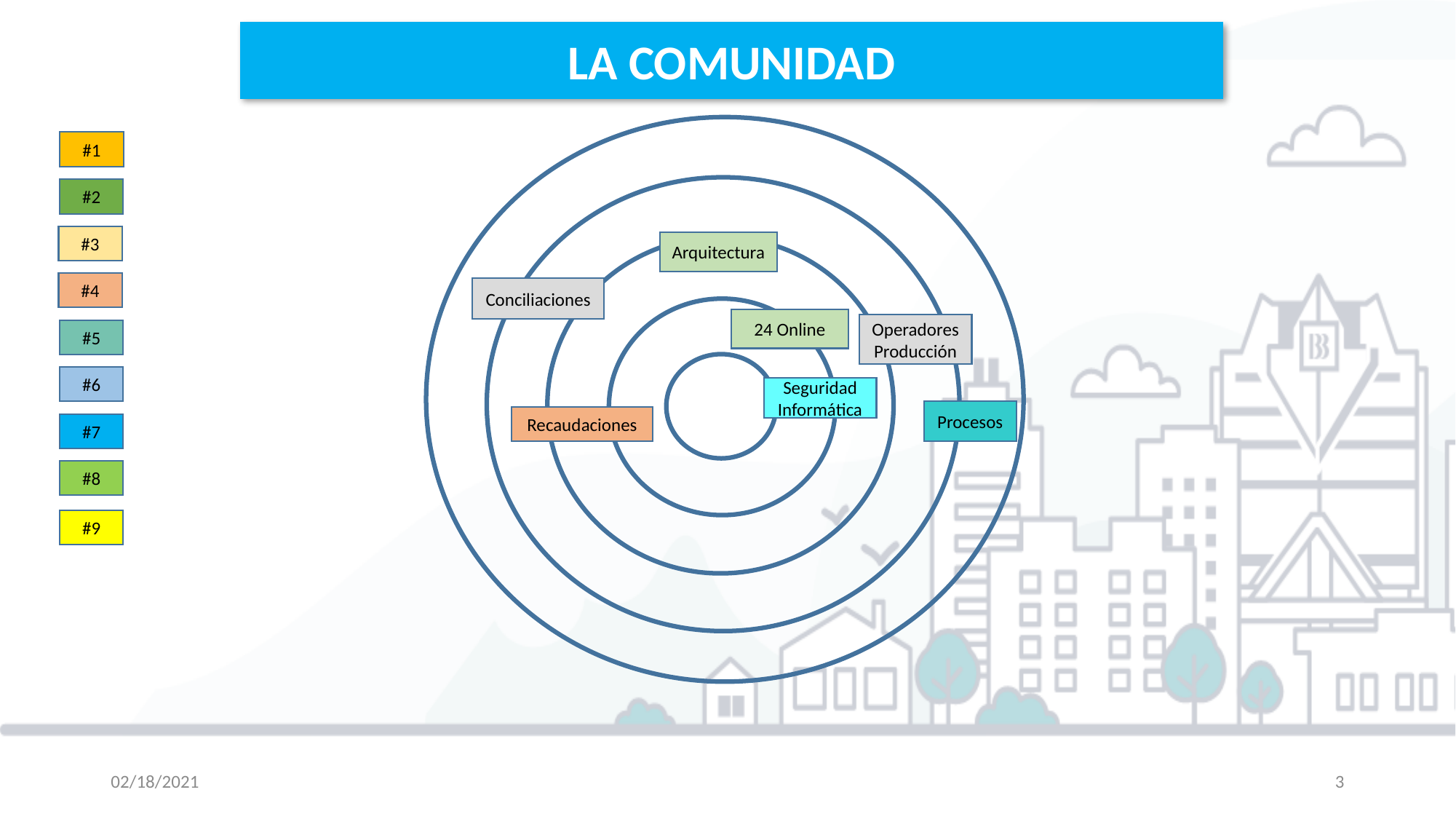

LA COMUNIDAD

#1

#2
#3
Arquitectura

#4
Conciliaciones

24 Online
Operadores Producción
#5

#6
Seguridad Informática
Procesos
Recaudaciones
#7
#8
#9

02/18/2021
3